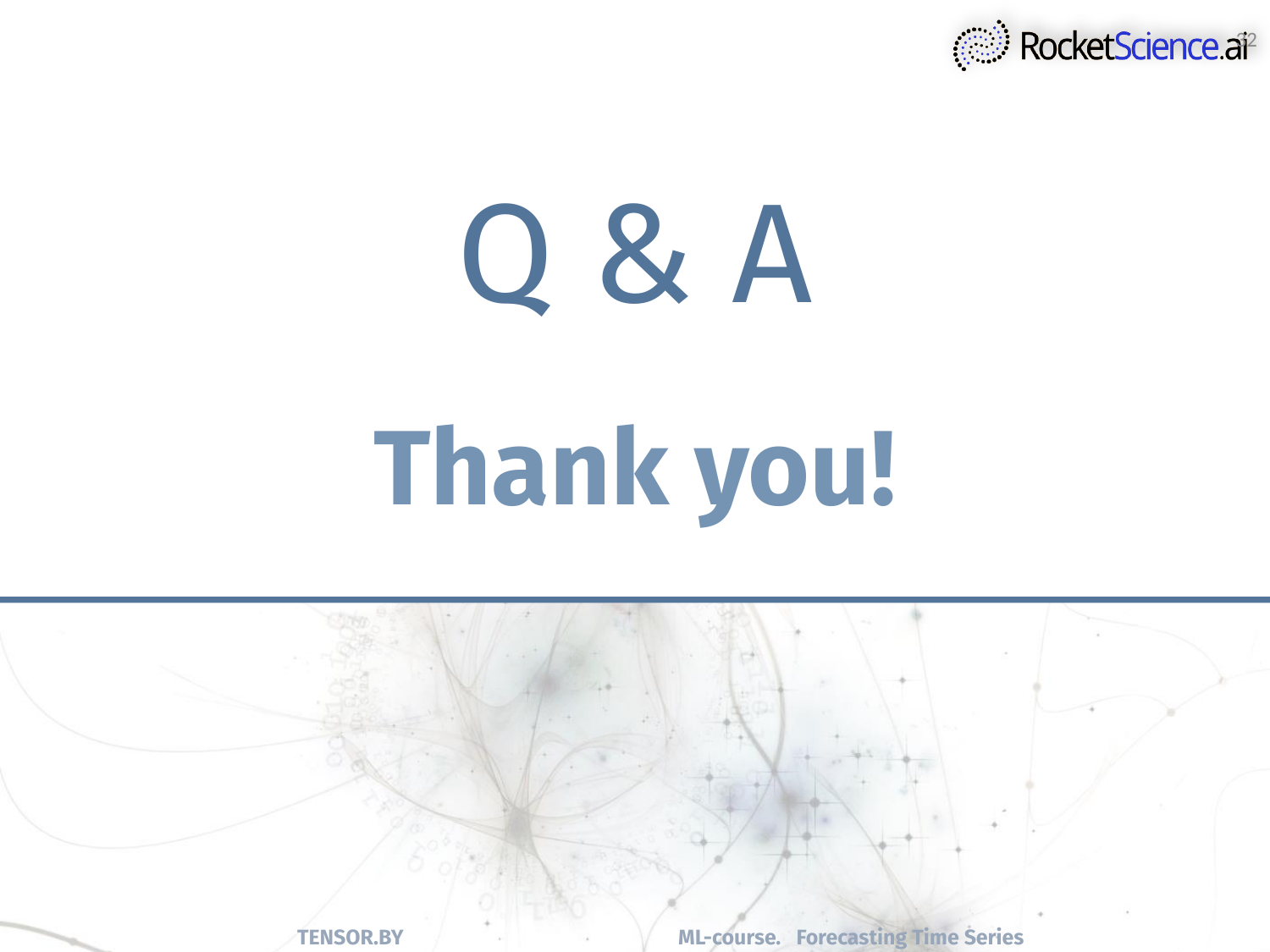

32
# Q & A Thank you!
TENSOR.BY			ML-course.   Forecasting Time Series